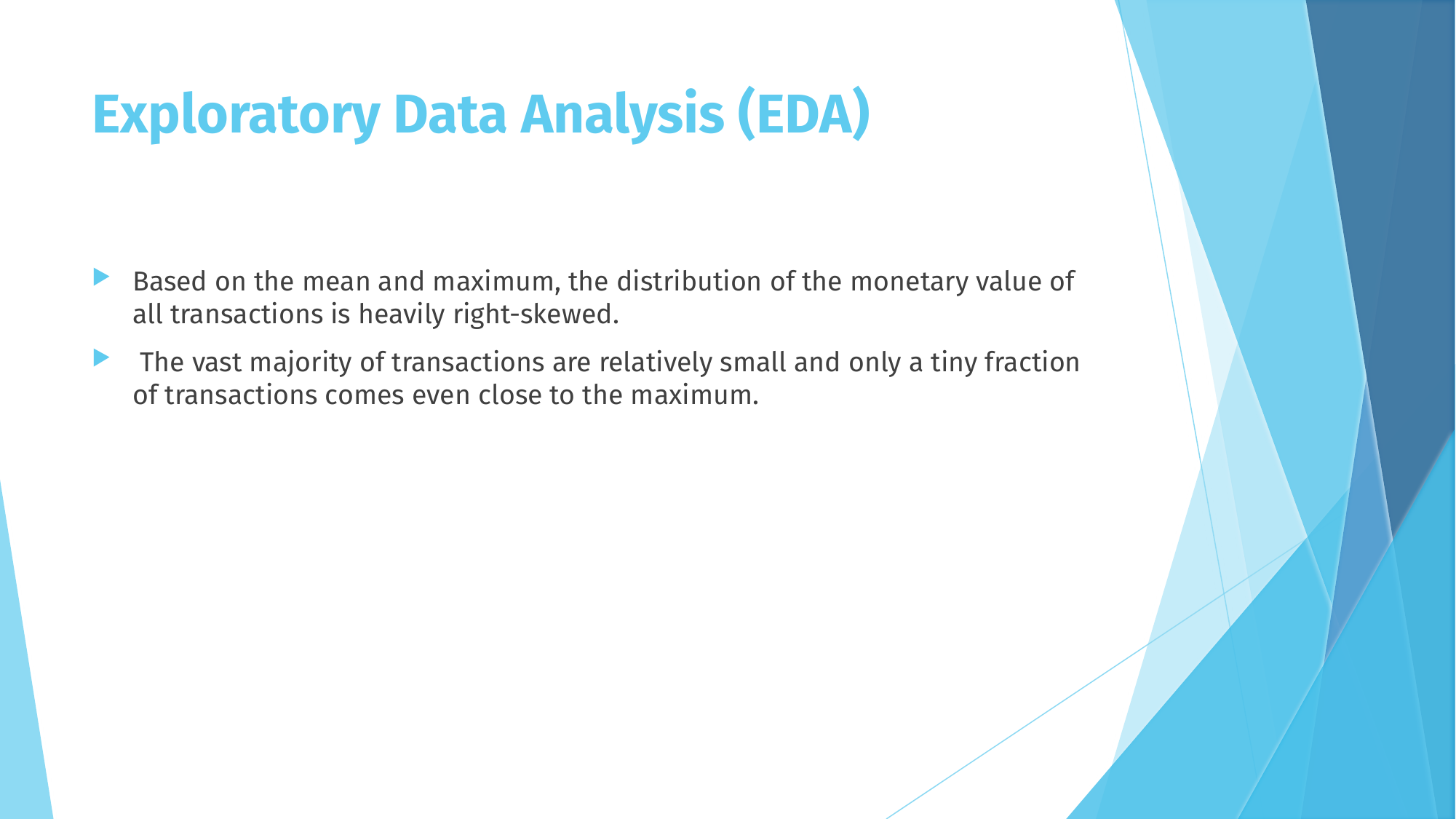

# Exploratory Data Analysis (EDA)
Based on the mean and maximum, the distribution of the monetary value of all transactions is heavily right-skewed.
 The vast majority of transactions are relatively small and only a tiny fraction of transactions comes even close to the maximum.